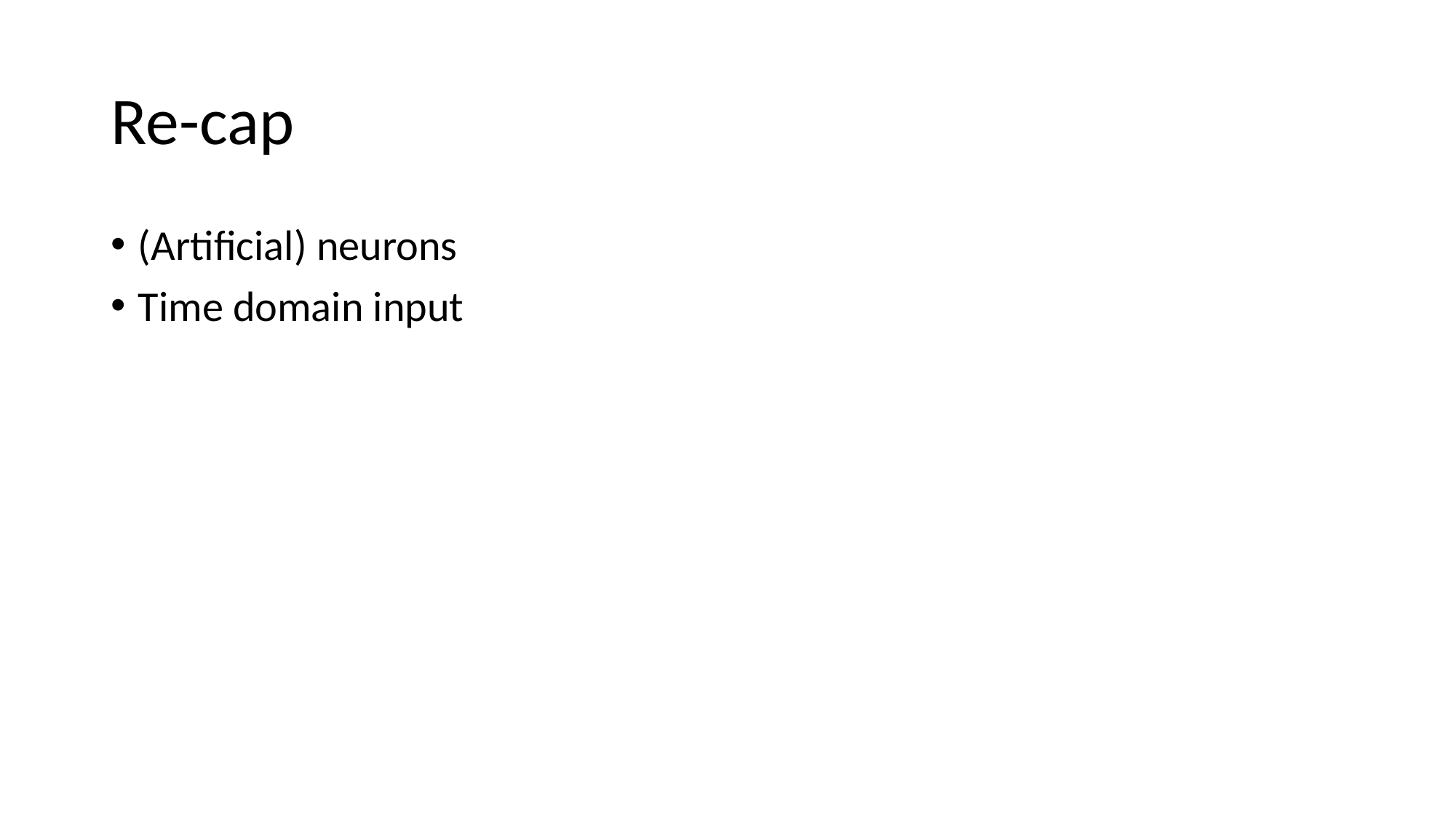

# Re-cap
(Artificial) neurons
Time domain input